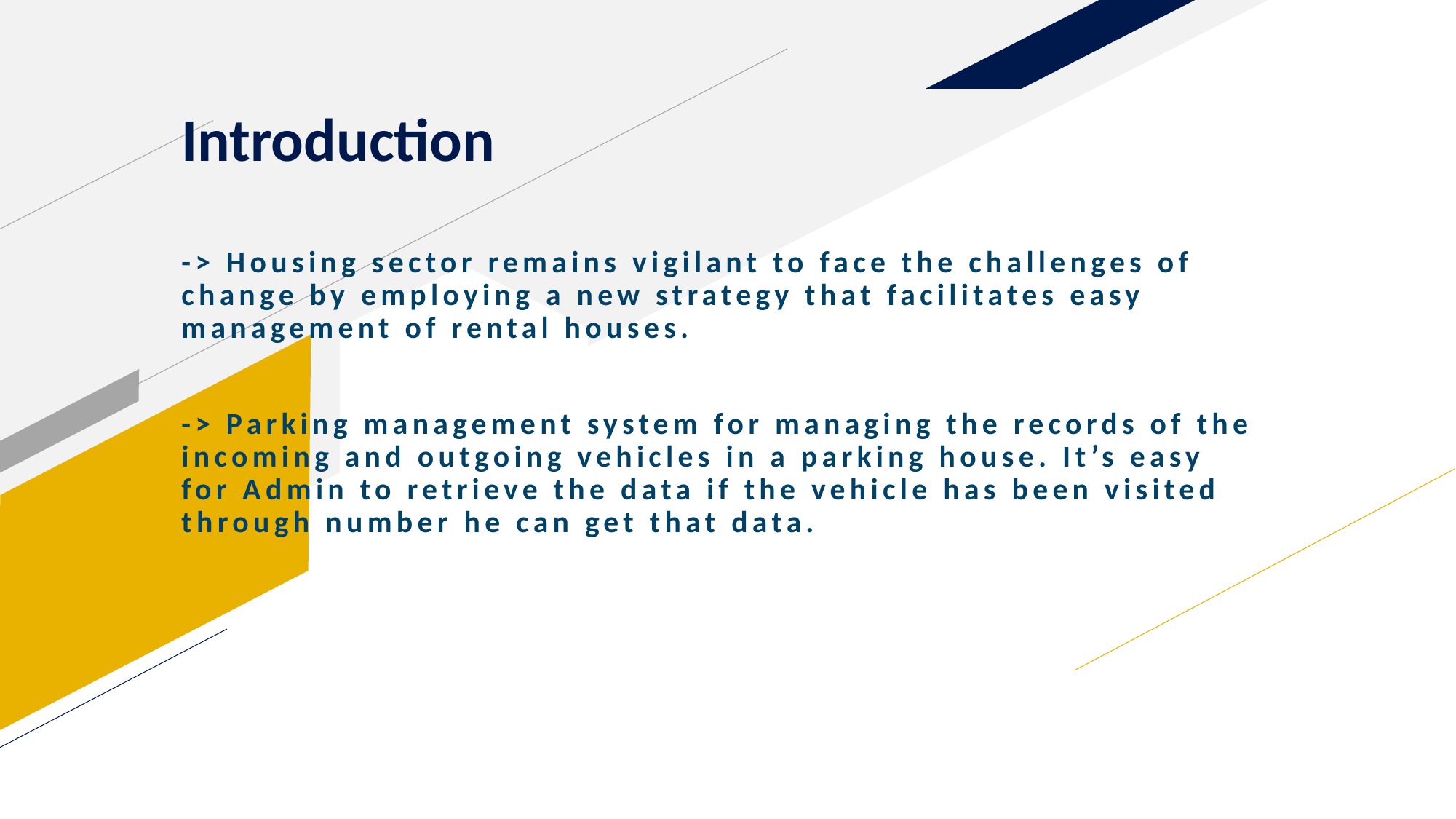

# Introduction
-> Housing sector remains vigilant to face the challenges of change by employing a new strategy that facilitates easy management of rental houses.

-> Parking management system for managing the records of the incoming and outgoing vehicles in a parking house. It’s easy for Admin to retrieve the data if the vehicle has been visited through number he can get that data.